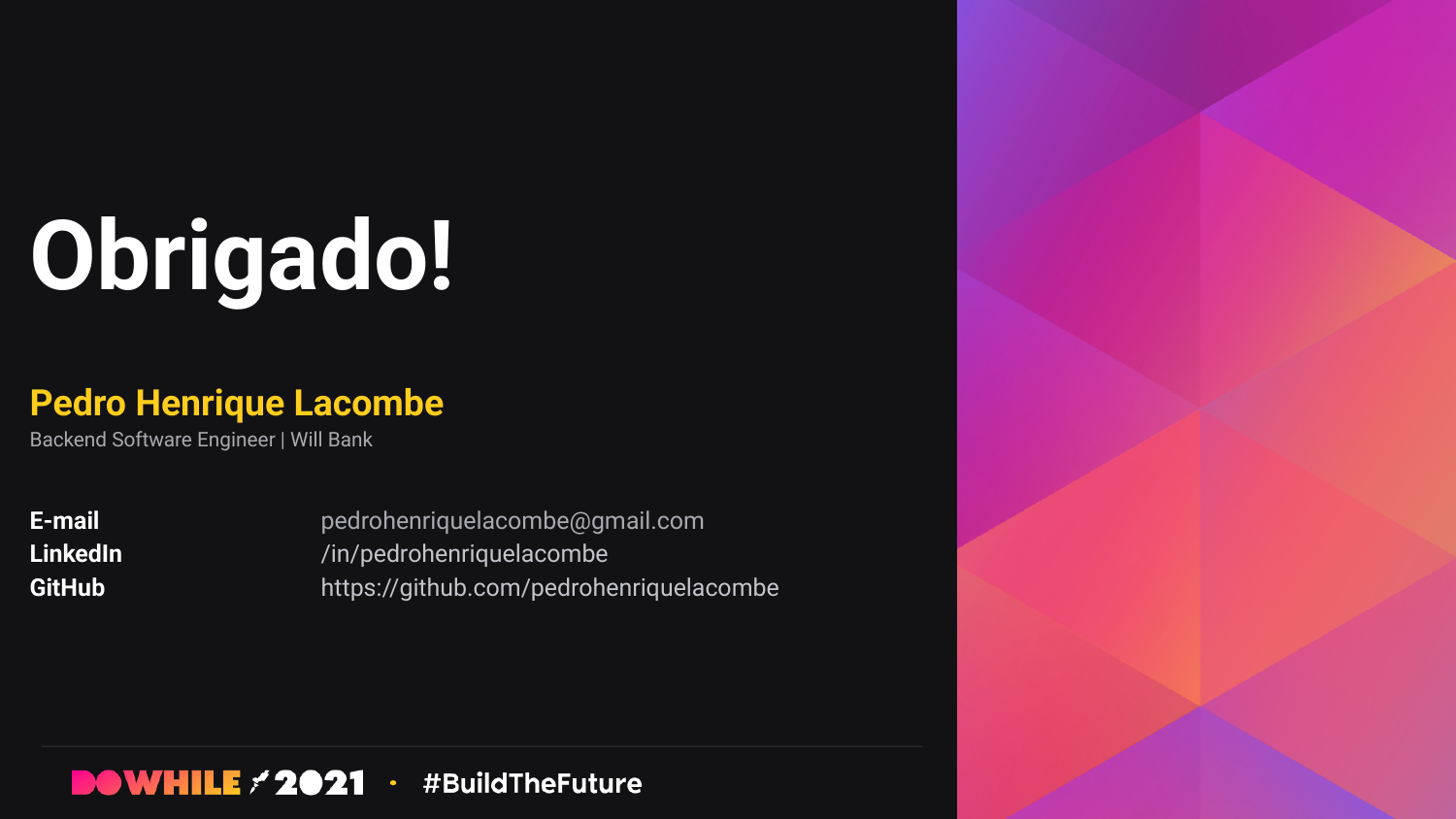

# Obrigado!
Pedro Henrique Lacombe
Backend Software Engineer | Will Bank

E-mail		pedrohenriquelacombe@gmail.com
LinkedIn		/in/pedrohenriquelacombe
GitHub		https://github.com/pedrohenriquelacombe